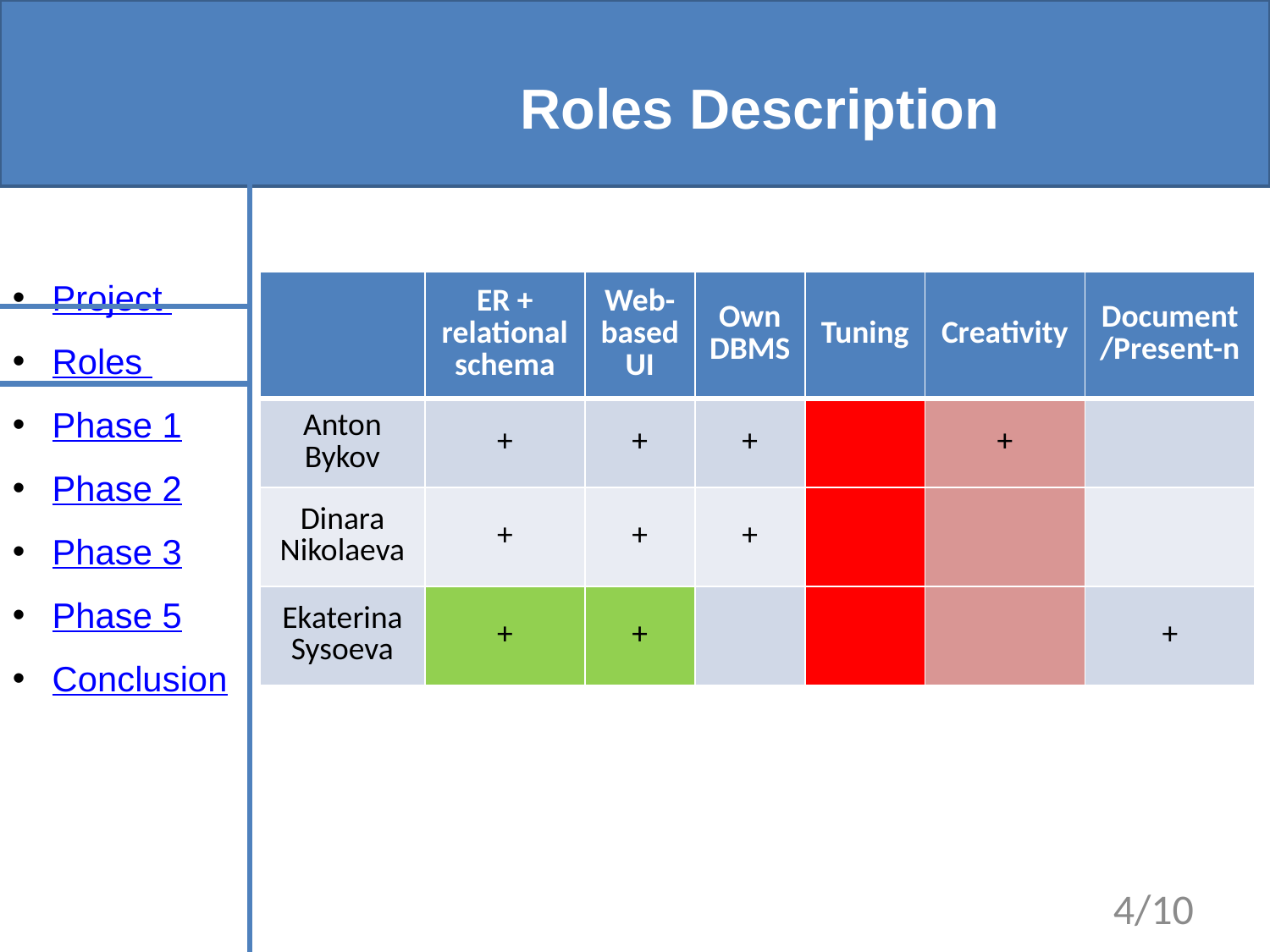

# Roles Description
Project
Roles
Phase 1
Phase 2
Phase 3
Phase 5
Conclusion
|  | ER + relational schema | Web-based UI | Own DBMS | Tuning | Creativity | Document/Present-n |
| --- | --- | --- | --- | --- | --- | --- |
| Anton Bykov | + | + | + |  | + |  |
| Dinara Nikolaeva | + | + | + |  |  |  |
| Ekaterina Sysoeva | + | + |  |  |  | + |

4/10